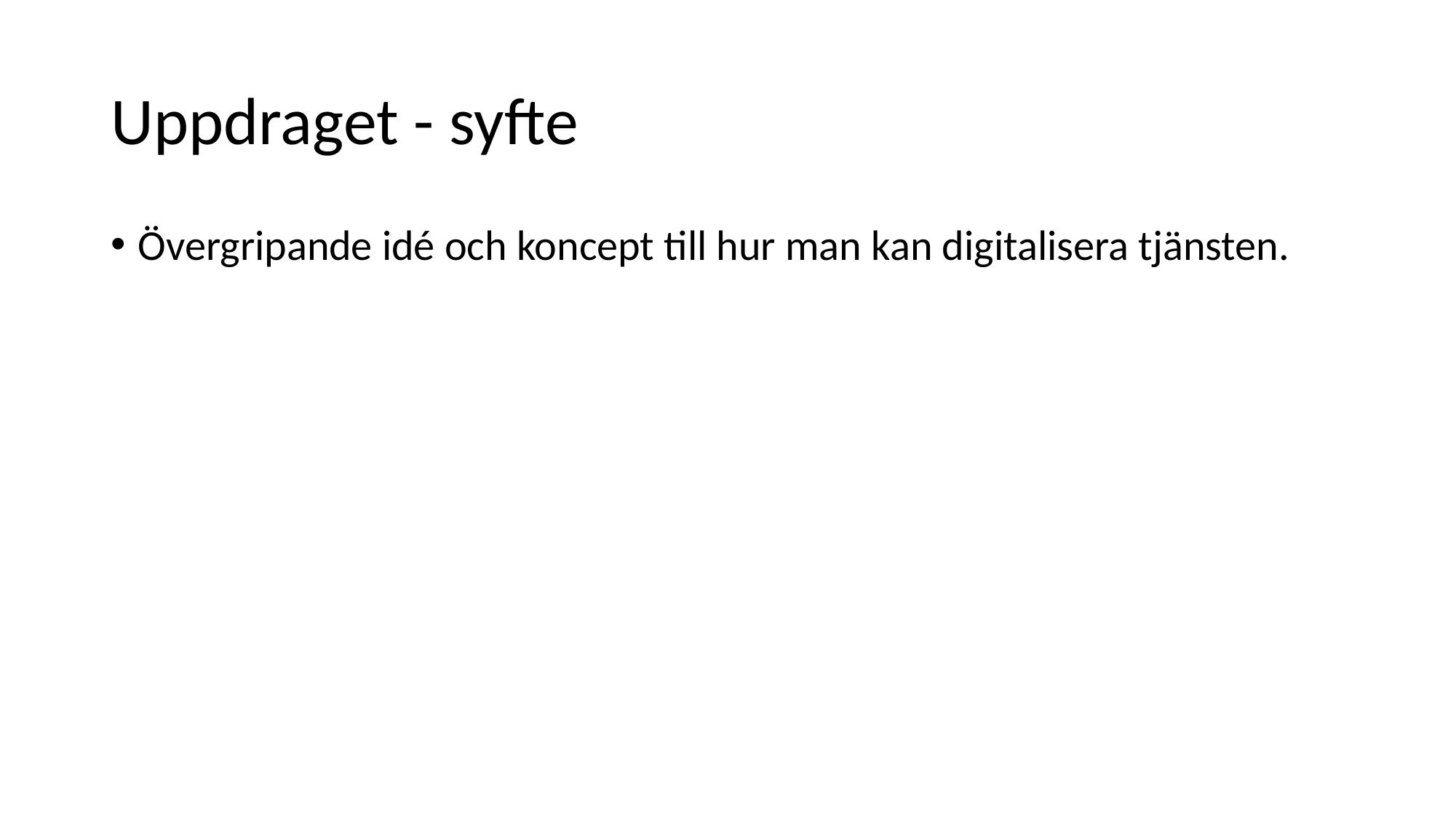

# Uppdraget - syfte
Övergripande idé och koncept till hur man kan digitalisera tjänsten.